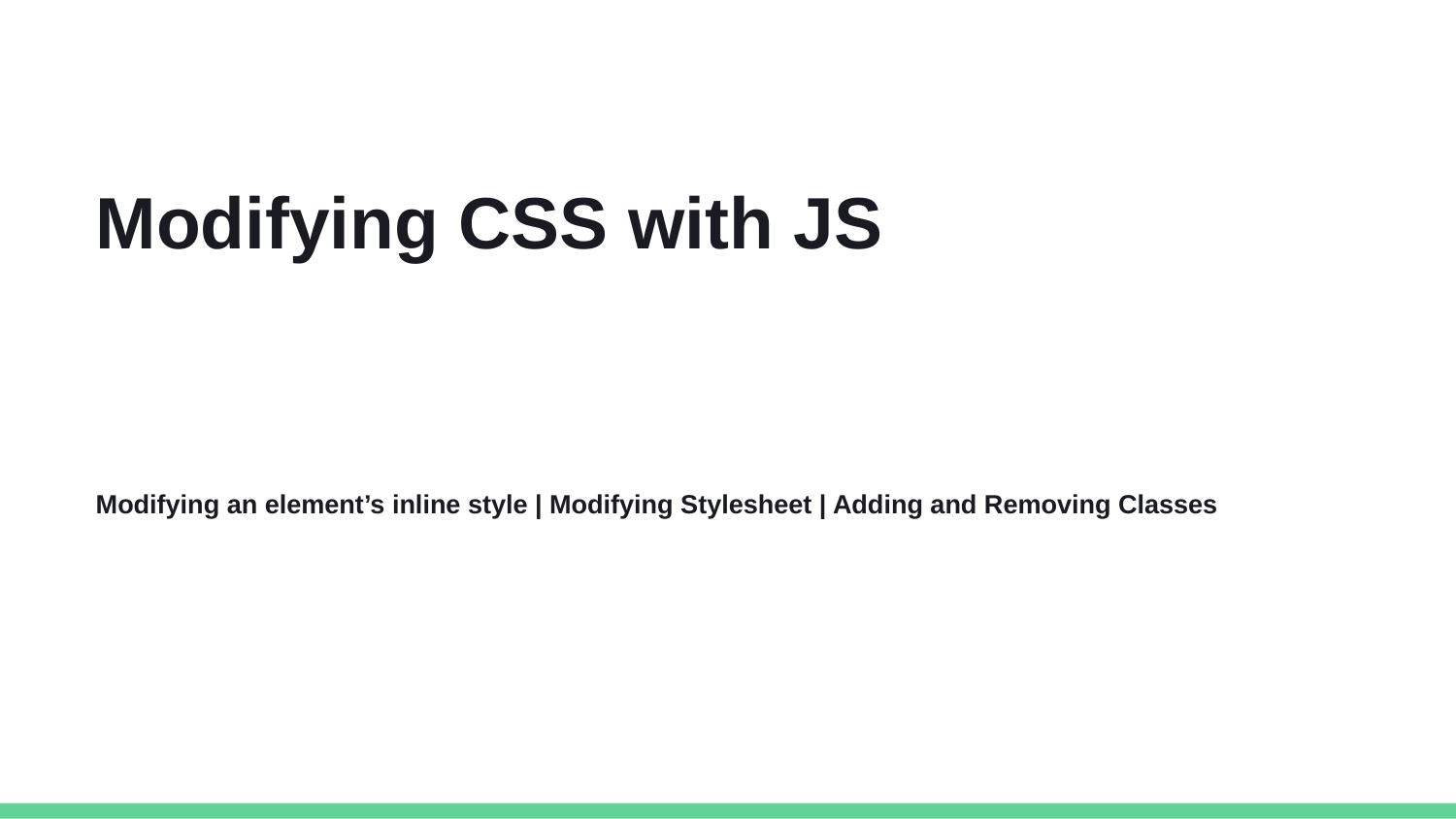

Modifying CSS with JS
Modifying an element’s inline style | Modifying Stylesheet | Adding and Removing Classes